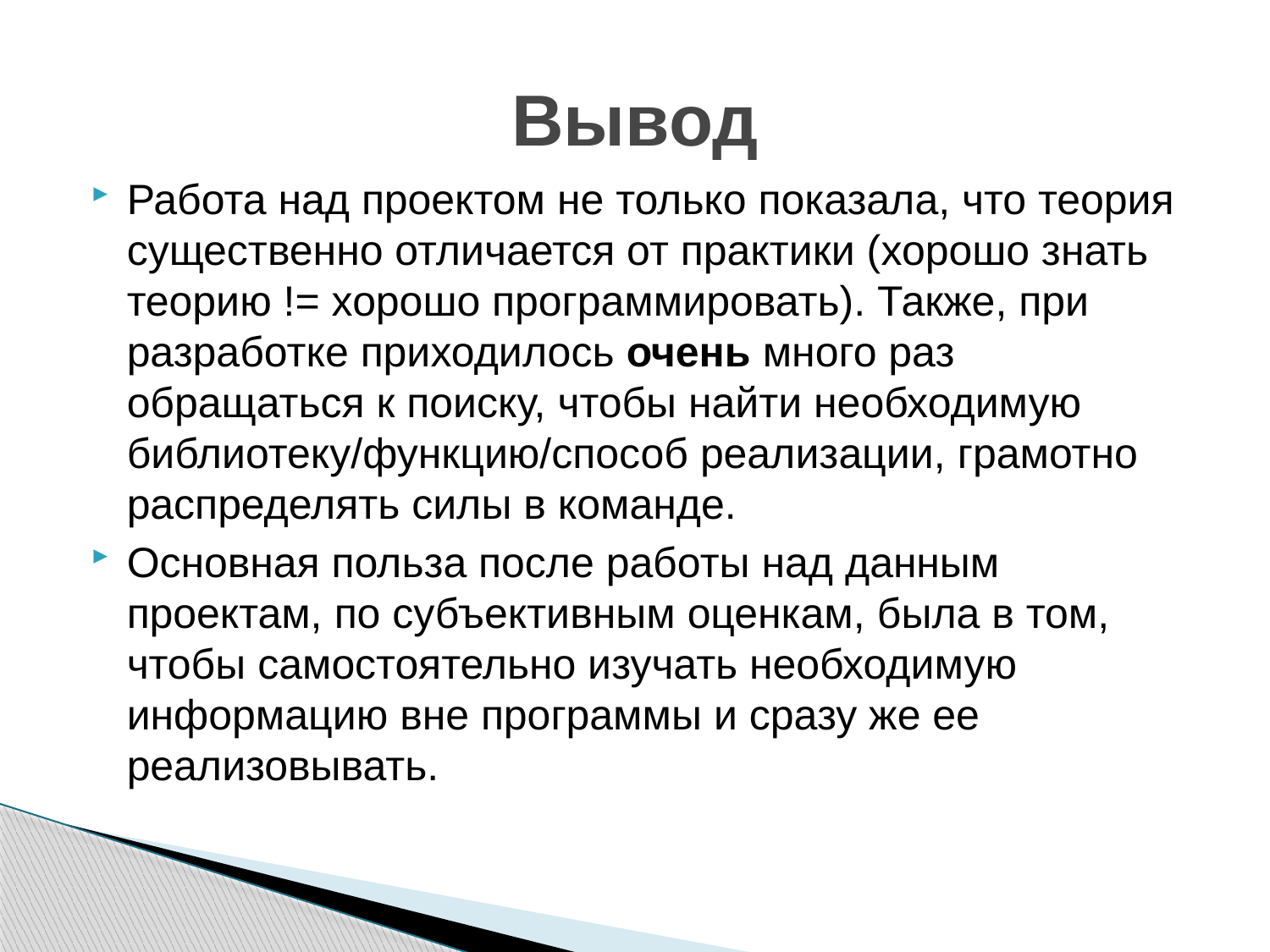

# Вывод
Работа над проектом не только показала, что теория существенно отличается от практики (хорошо знать теорию != хорошо программировать). Также, при разработке приходилось очень много раз обращаться к поиску, чтобы найти необходимую библиотеку/функцию/способ реализации, грамотно распределять силы в команде.
Основная польза после работы над данным проектам, по субъективным оценкам, была в том, чтобы самостоятельно изучать необходимую информацию вне программы и сразу же ее реализовывать.